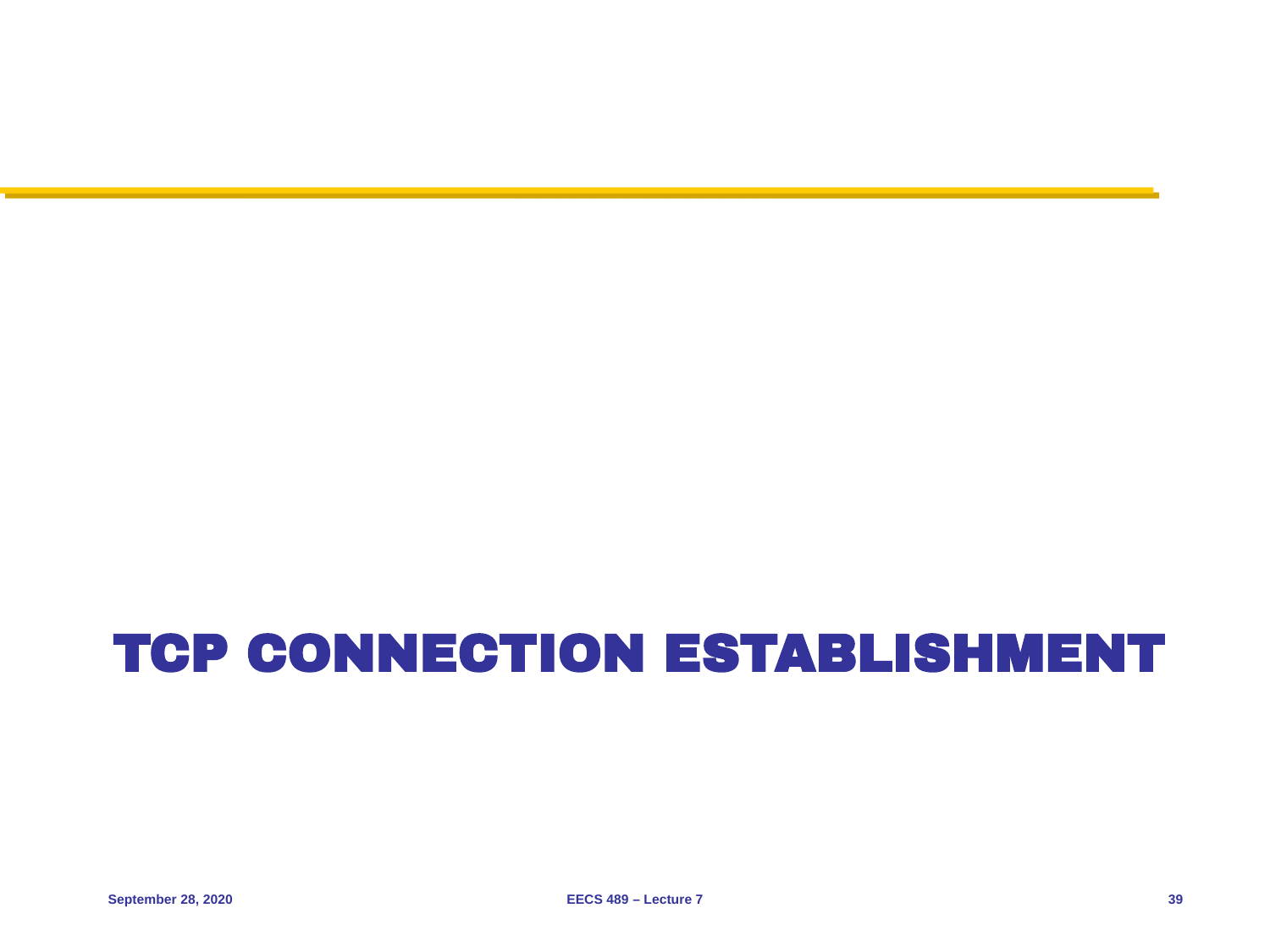

# TCP Connection Establishment
September 28, 2020
EECS 489 – Lecture 7
39